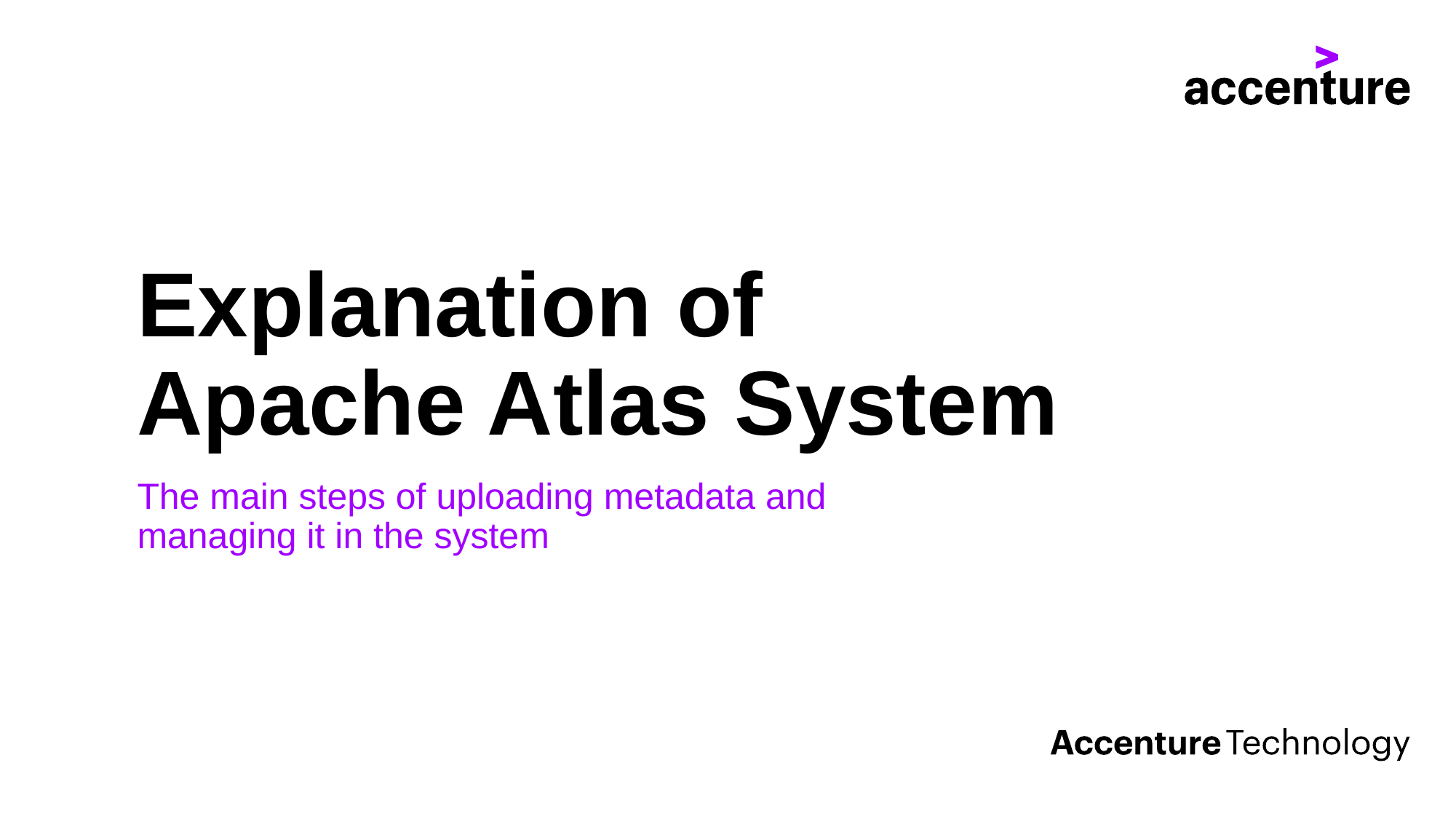

# Explanation of Apache Atlas System
The main steps of uploading metadata and managing it in the system